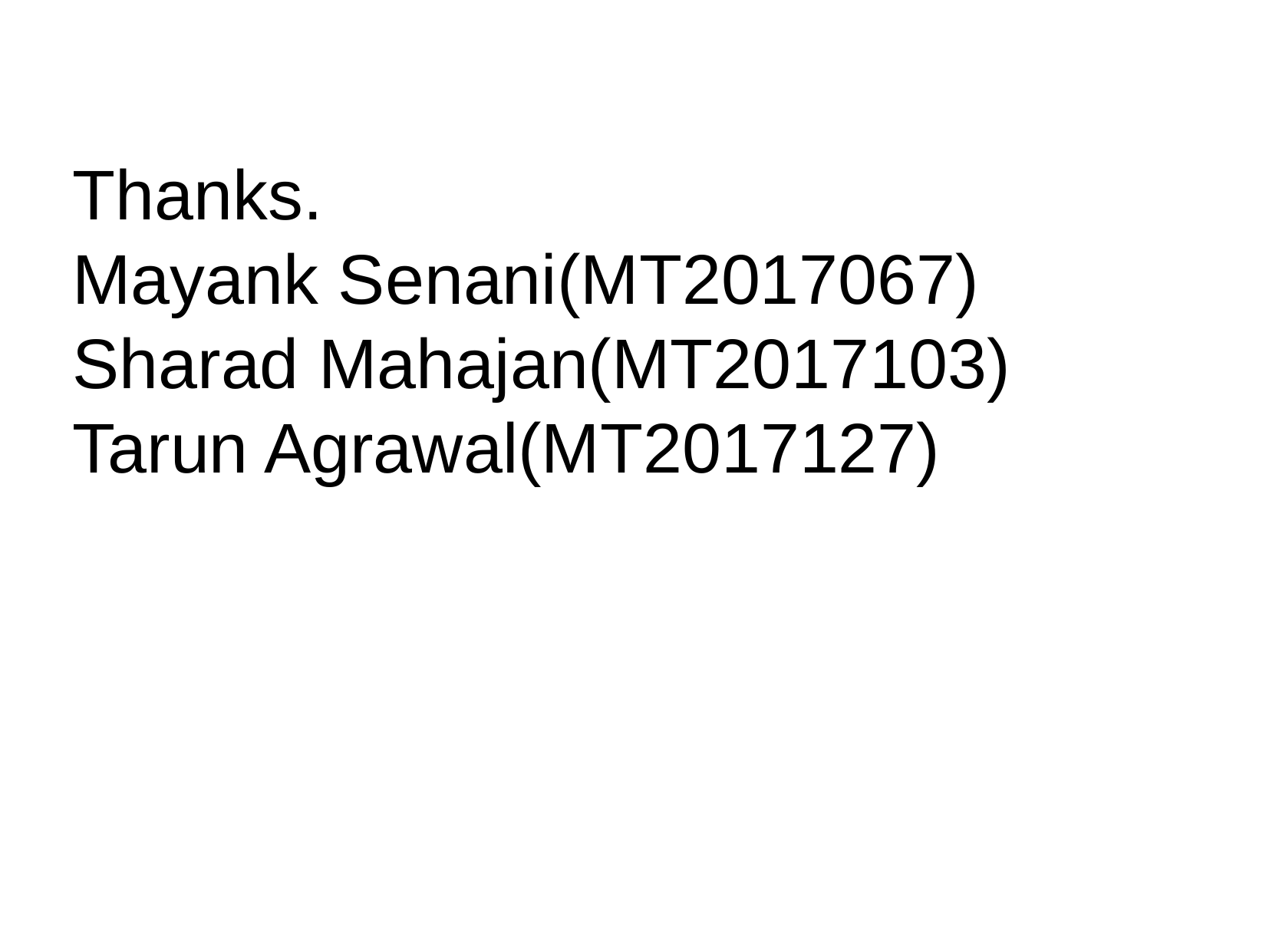

Thanks.
Mayank Senani(MT2017067)
Sharad Mahajan(MT2017103)
Tarun Agrawal(MT2017127)